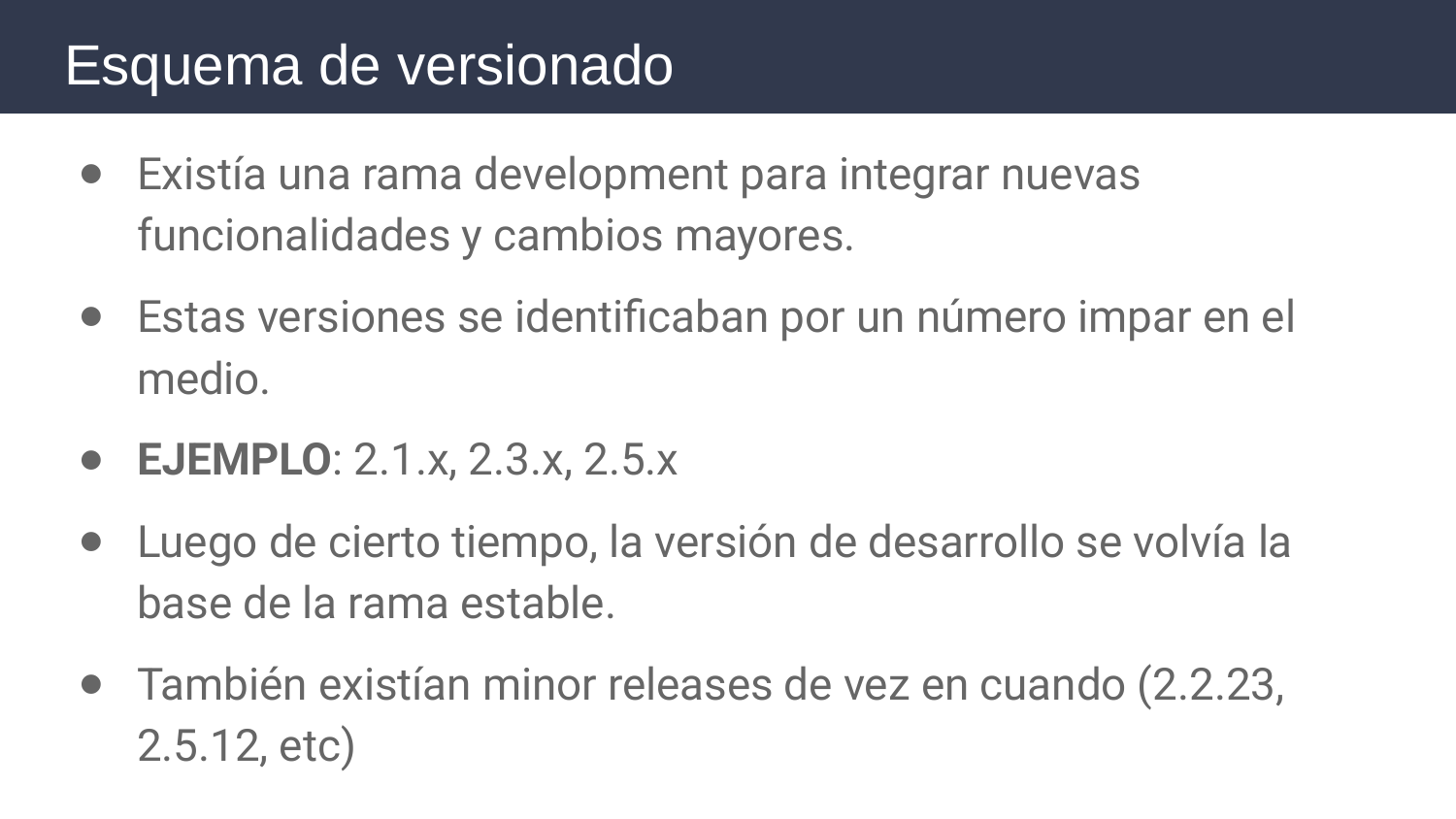

# Esquema de versionado

Existía una rama development para integrar nuevas funcionalidades y cambios mayores.
Estas versiones se identificaban por un número impar en el medio.
EJEMPLO: 2.1.x, 2.3.x, 2.5.x
Luego de cierto tiempo, la versión de desarrollo se volvía la base de la rama estable.
También existían minor releases de vez en cuando (2.2.23, 2.5.12, etc)